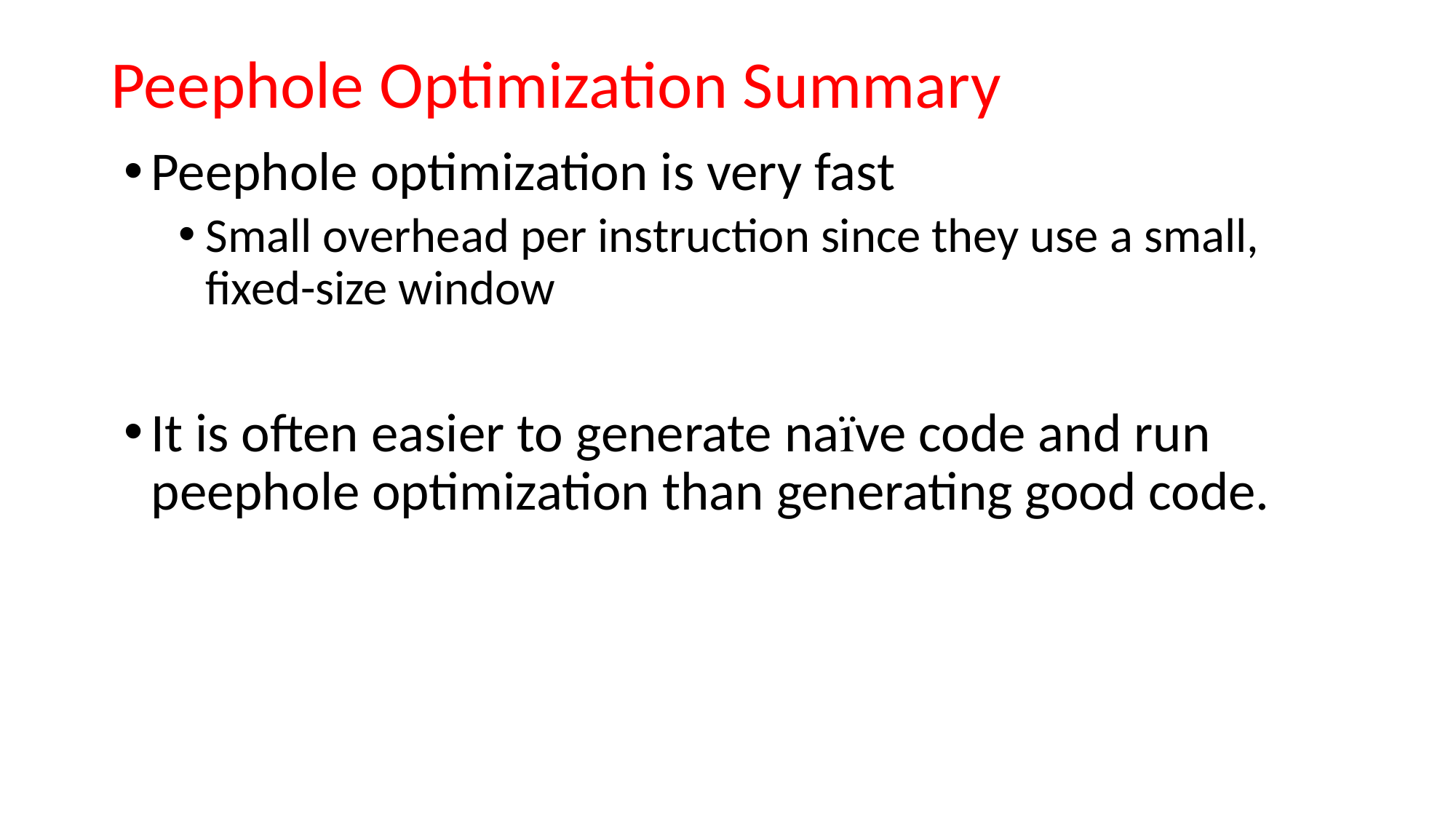

# Peephole Optimization Summary
Peephole optimization is very fast
Small overhead per instruction since they use a small, fixed-size window

It is often easier to generate naïve code and run peephole optimization than generating good code.